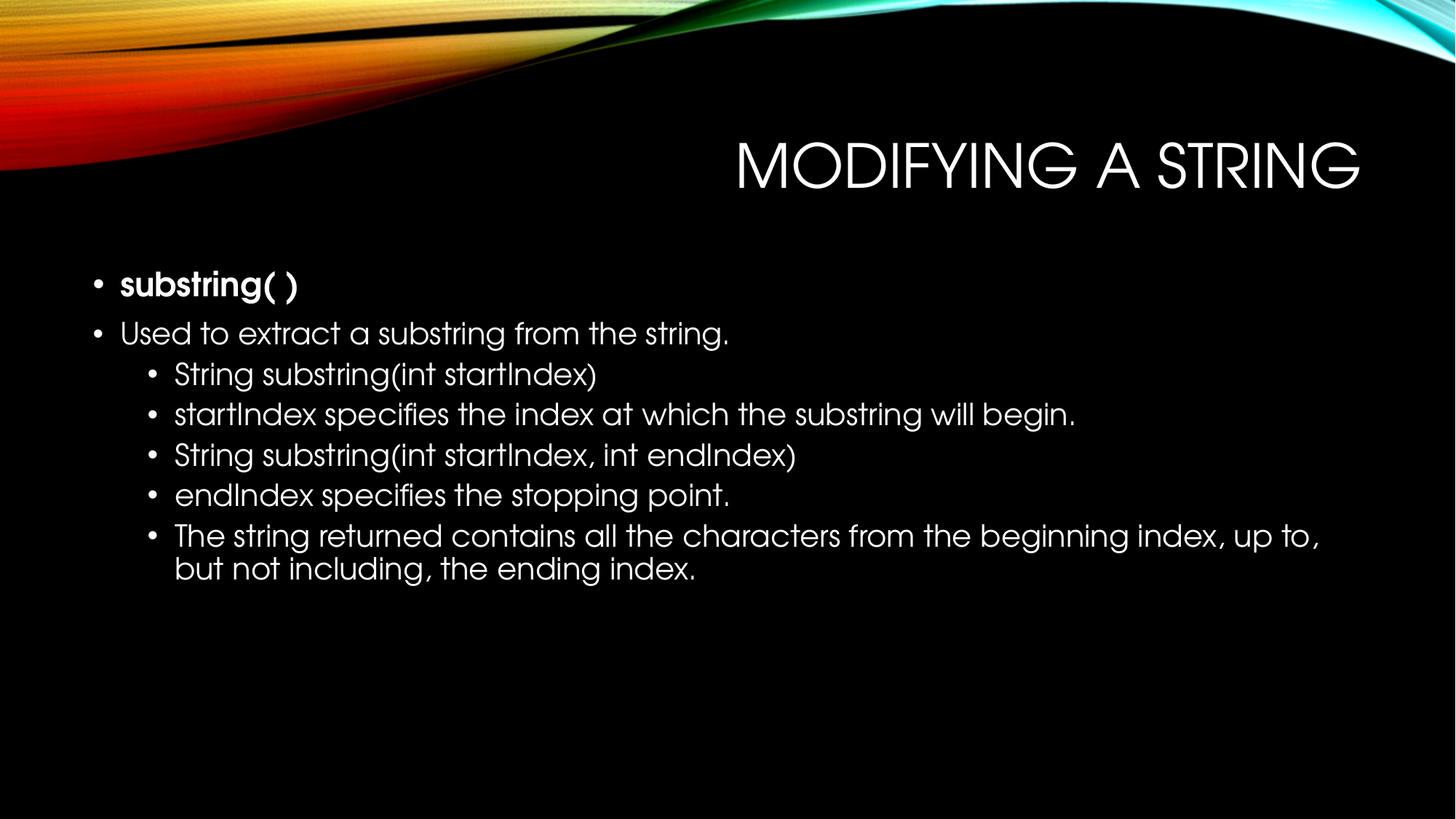

# Modifying a String
substring( )
Used to extract a substring from the string.
String substring(int startIndex)
startIndex specifies the index at which the substring will begin.
String substring(int startIndex, int endIndex)
endIndex specifies the stopping point.
The string returned contains all the characters from the beginning index, up to, but not including, the ending index.